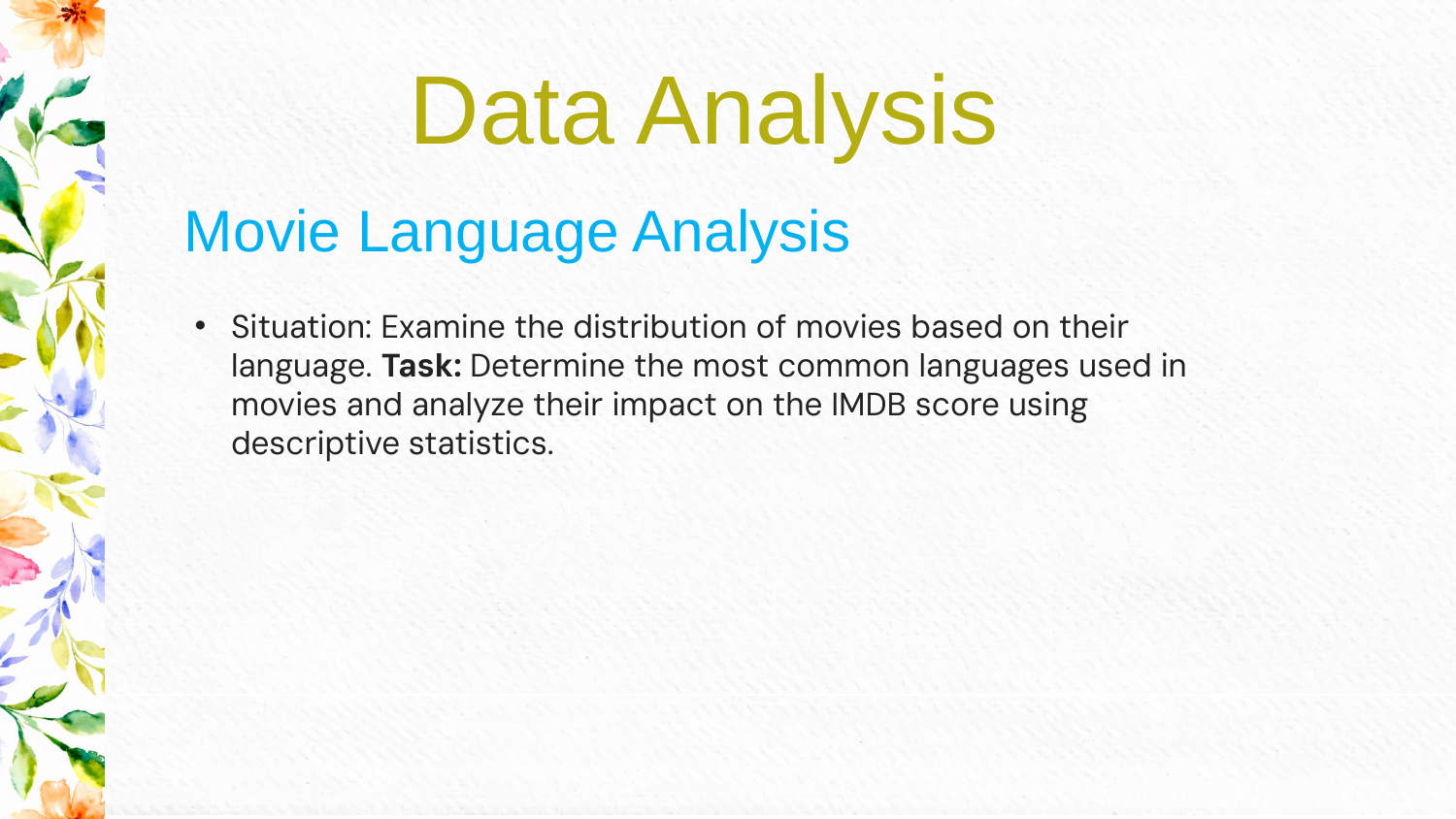

Data Analysis
# Movie Language Analysis
Situation: Examine the distribution of movies based on their language. Task: Determine the most common languages used in movies and analyze their impact on the IMDB score using descriptive statistics.